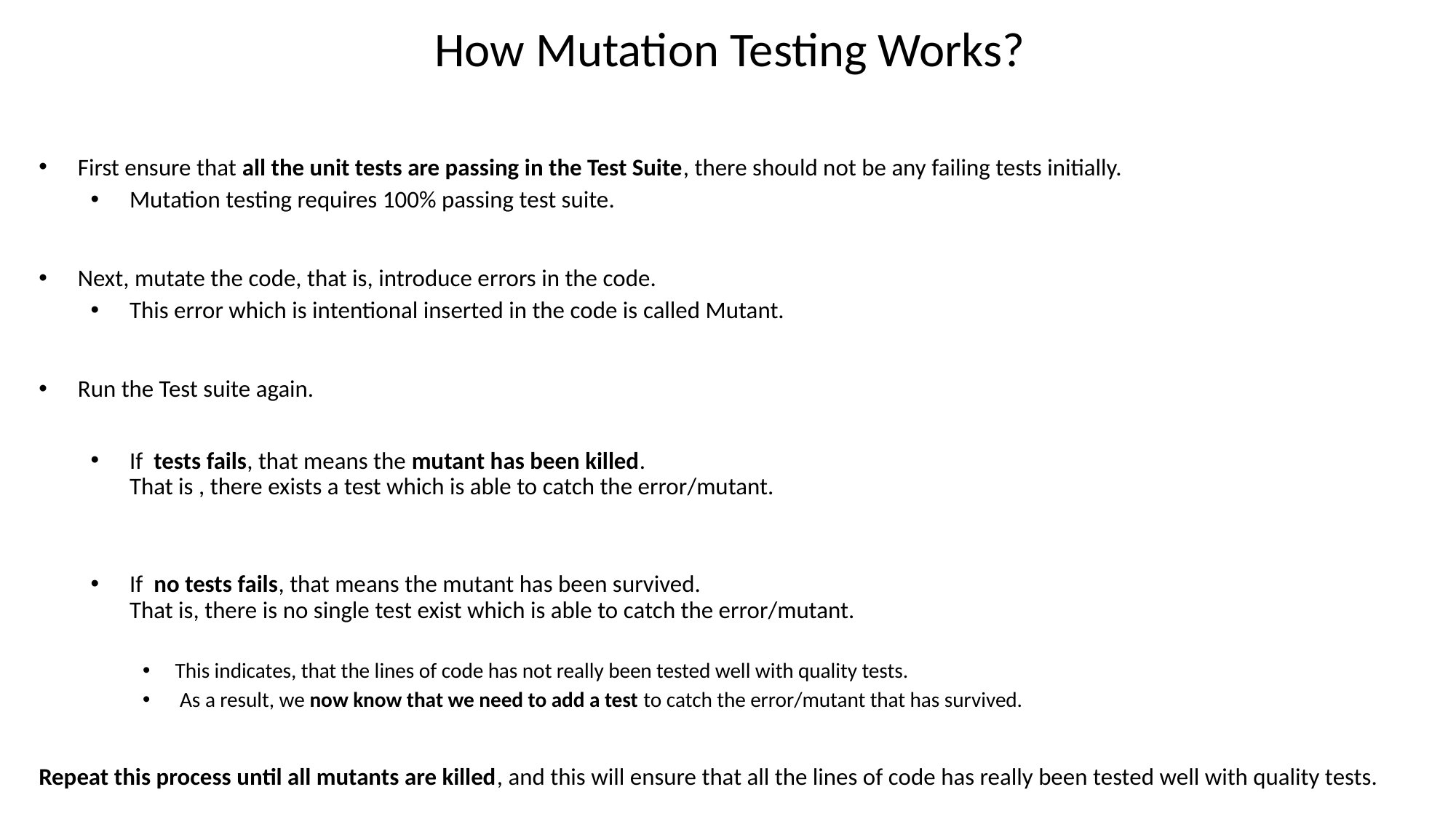

# How Mutation Testing Works?

First ensure that all the unit tests are passing in the Test Suite, there should not be any failing tests initially.
Mutation testing requires 100% passing test suite.

Next, mutate the code, that is, introduce errors in the code.
This error which is intentional inserted in the code is called Mutant.

Run the Test suite again.

If  tests fails, that means the mutant has been killed.
That is , there exists a test which is able to catch the error/mutant.

If  no tests fails, that means the mutant has been survived.
That is, there is no single test exist which is able to catch the error/mutant.

This indicates, that the lines of code has not really been tested well with quality tests.
 As a result, we now know that we need to add a test to catch the error/mutant that has survived.

Repeat this process until all mutants are killed, and this will ensure that all the lines of code has really been tested well with quality tests.